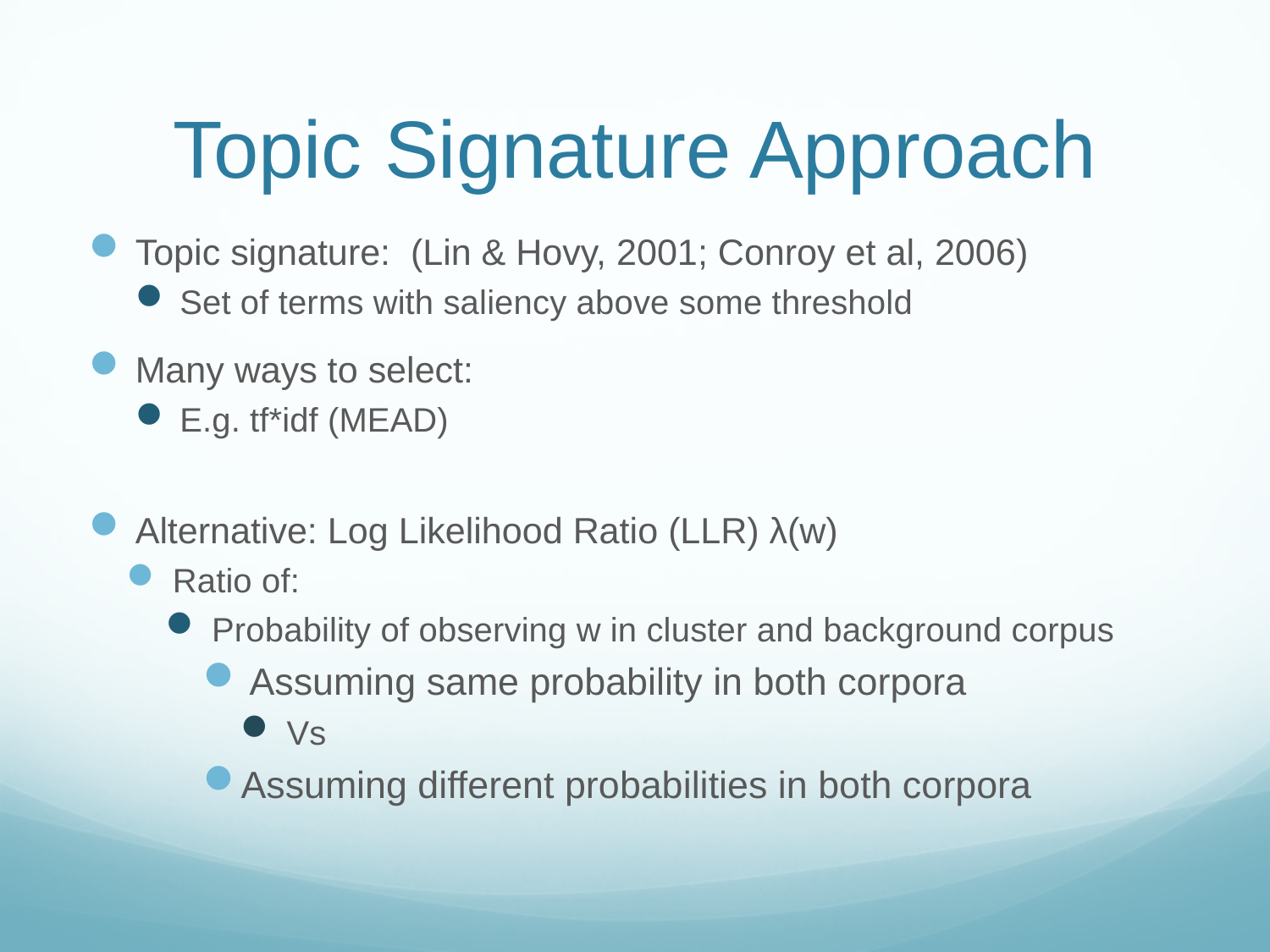

# Topic Signature Approach
Topic signature:  (Lin & Hovy, 2001; Conroy et al, 2006)
Set of terms with saliency above some threshold
Many ways to select:
E.g. tf*idf (MEAD)

Alternative: Log Likelihood Ratio (LLR) λ(w)
Ratio of:
Probability of observing w in cluster and background corpus
Assuming same probability in both corpora
Vs
Assuming different probabilities in both corpora